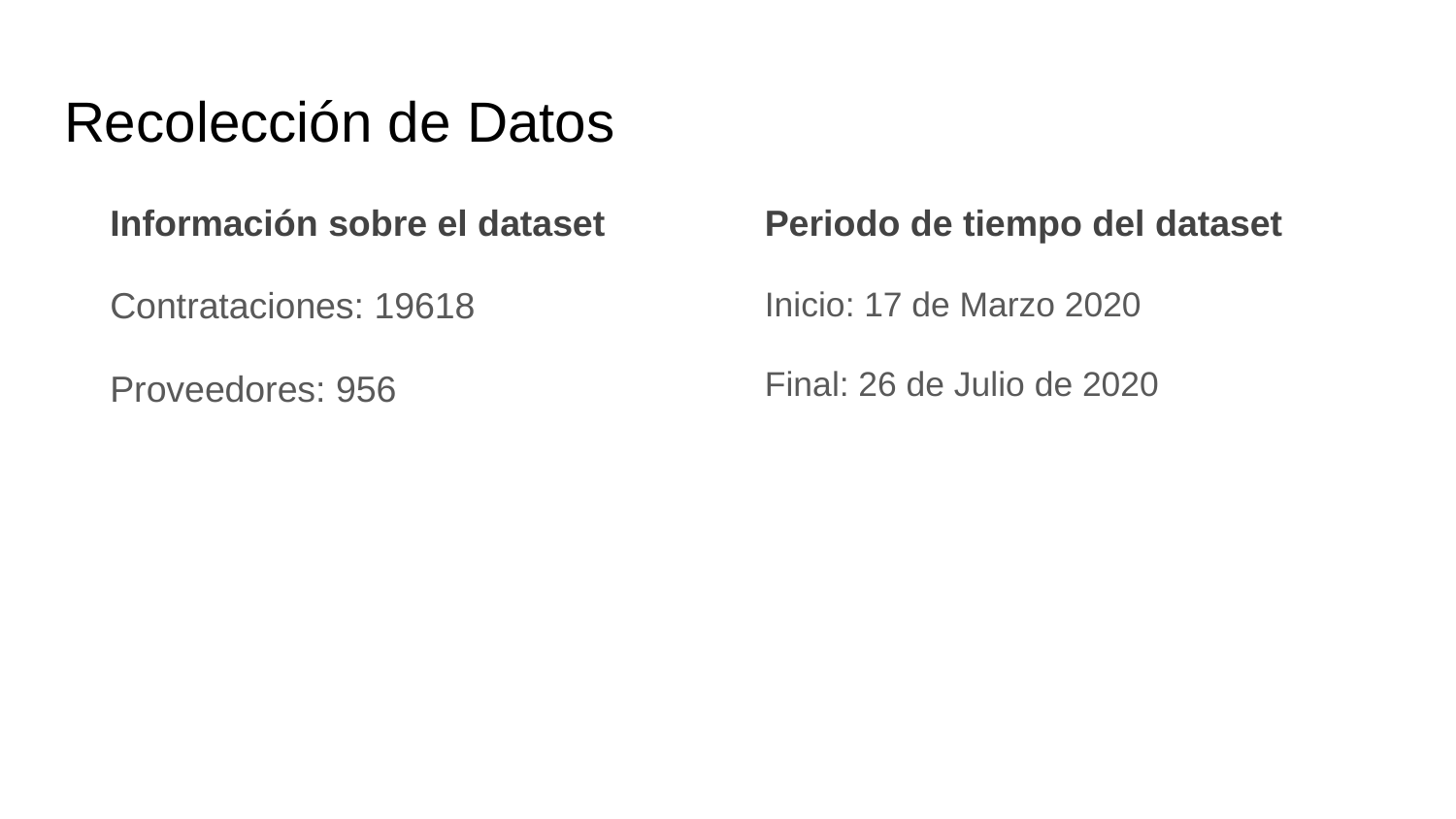

# Recolección de Datos
Información sobre el dataset
Contrataciones: 19618
Proveedores: 956
Periodo de tiempo del dataset
Inicio: 17 de Marzo 2020
Final: 26 de Julio de 2020